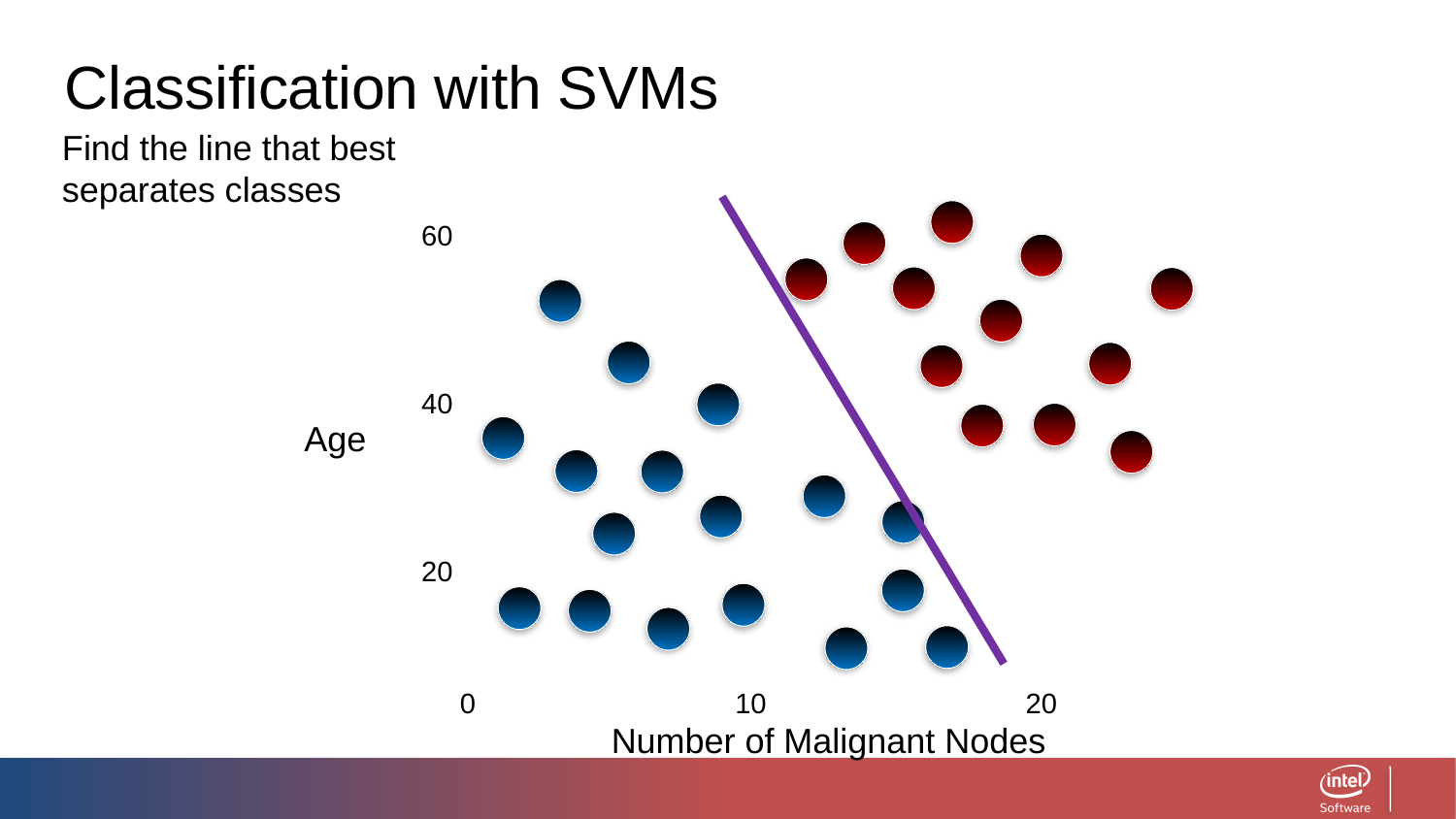

Classification with SVMs
Find the line that best separates classes
60

40

Age

20

0
10
20

Number of Malignant Nodes